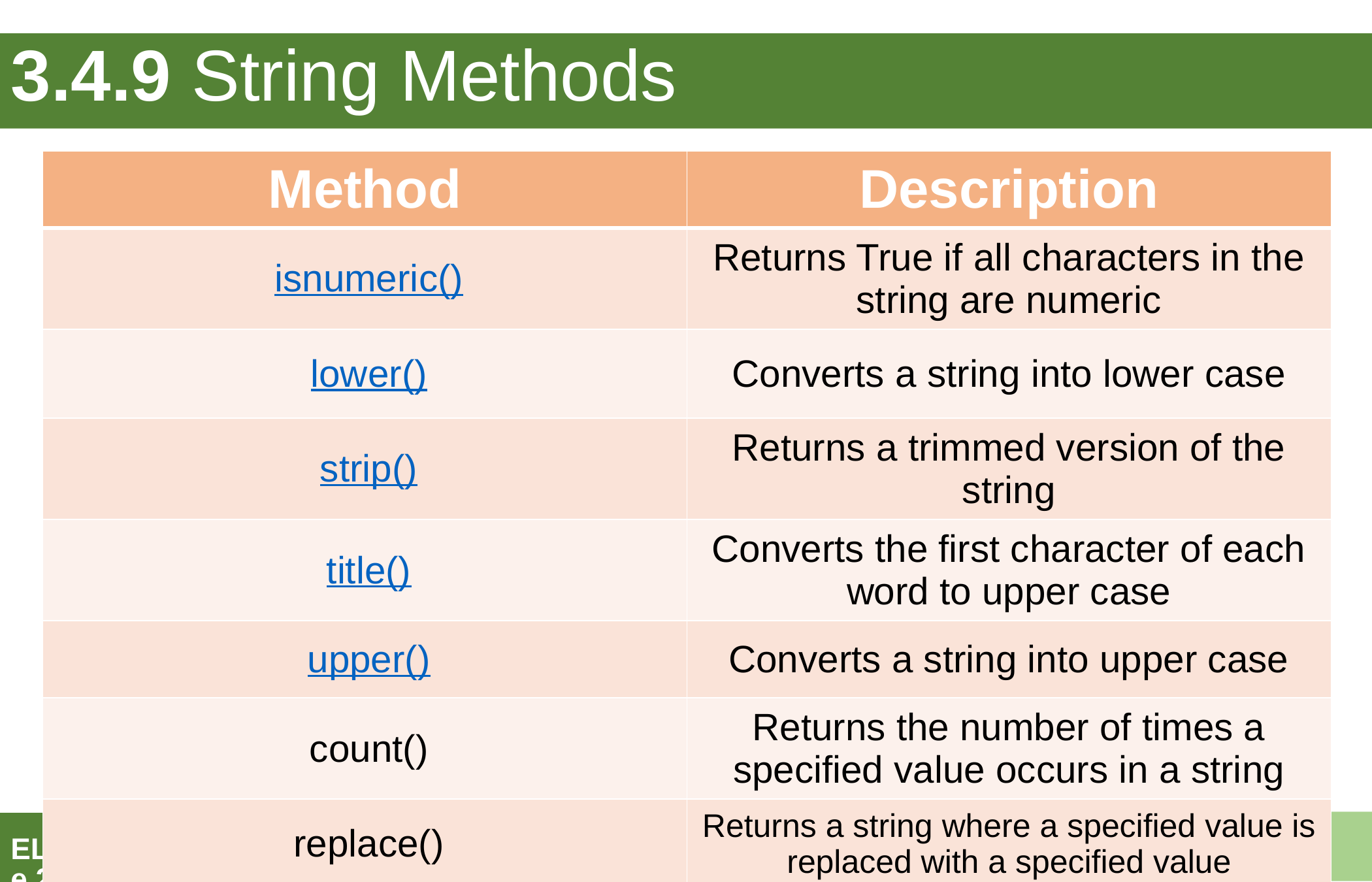

# 3.4.9 String Methods
| Method | Description |
| --- | --- |
| isnumeric() | Returns True if all characters in the string are numeric |
| lower() | Converts a string into lower case |
| strip() | Returns a trimmed version of the string |
| title() | Converts the first character of each word to upper case |
| upper() | Converts a string into upper case |
| count() | Returns the number of times a specified value occurs in a string |
| replace() | Returns a string where a specified value is replaced with a specified value |

ELECTIVE 4 Special Topics on Web and Mobile 2
38